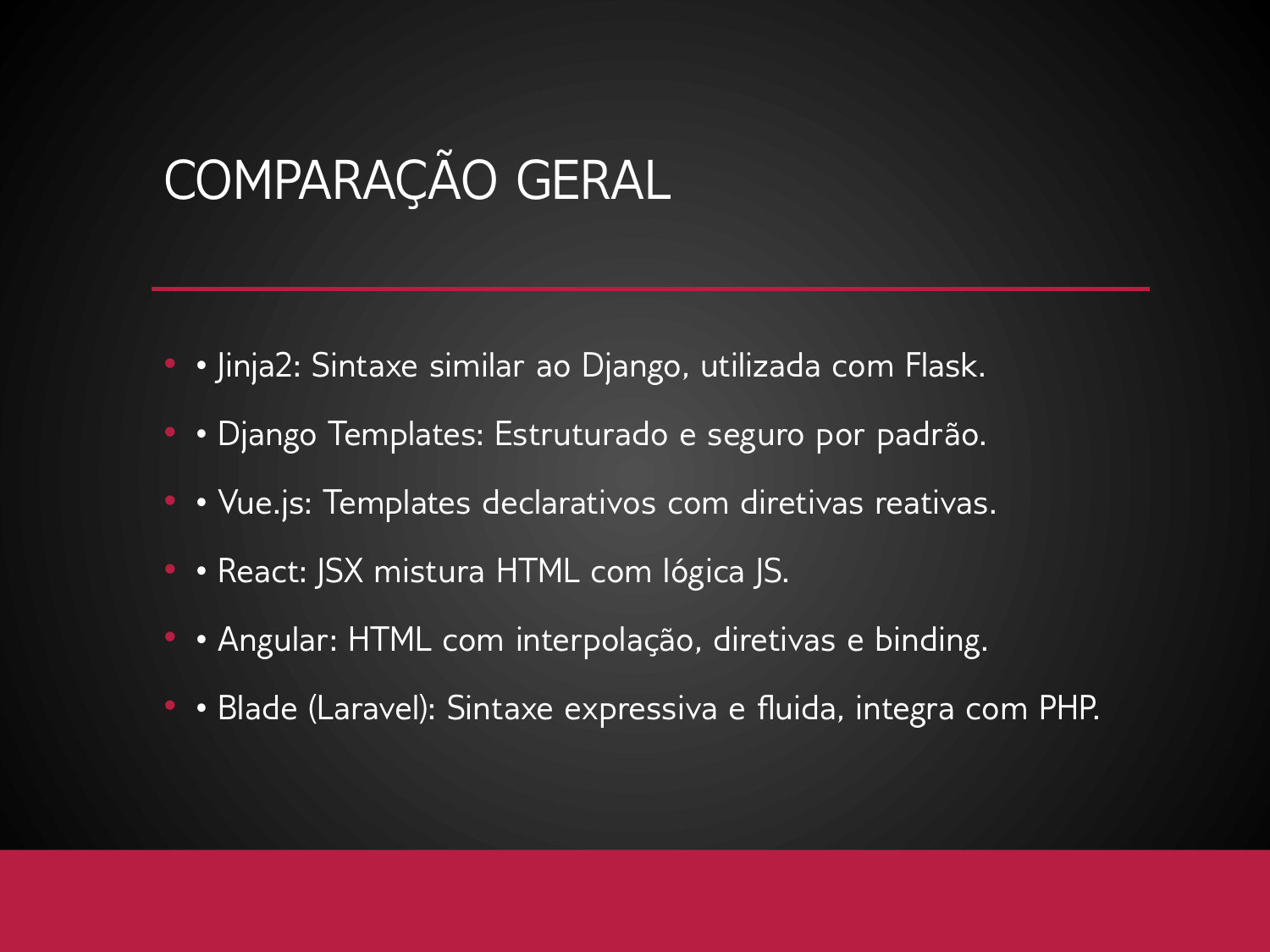

# Comparação Geral
• Jinja2: Sintaxe similar ao Django, utilizada com Flask.
• Django Templates: Estruturado e seguro por padrão.
• Vue.js: Templates declarativos com diretivas reativas.
• React: JSX mistura HTML com lógica JS.
• Angular: HTML com interpolação, diretivas e binding.
• Blade (Laravel): Sintaxe expressiva e fluida, integra com PHP.